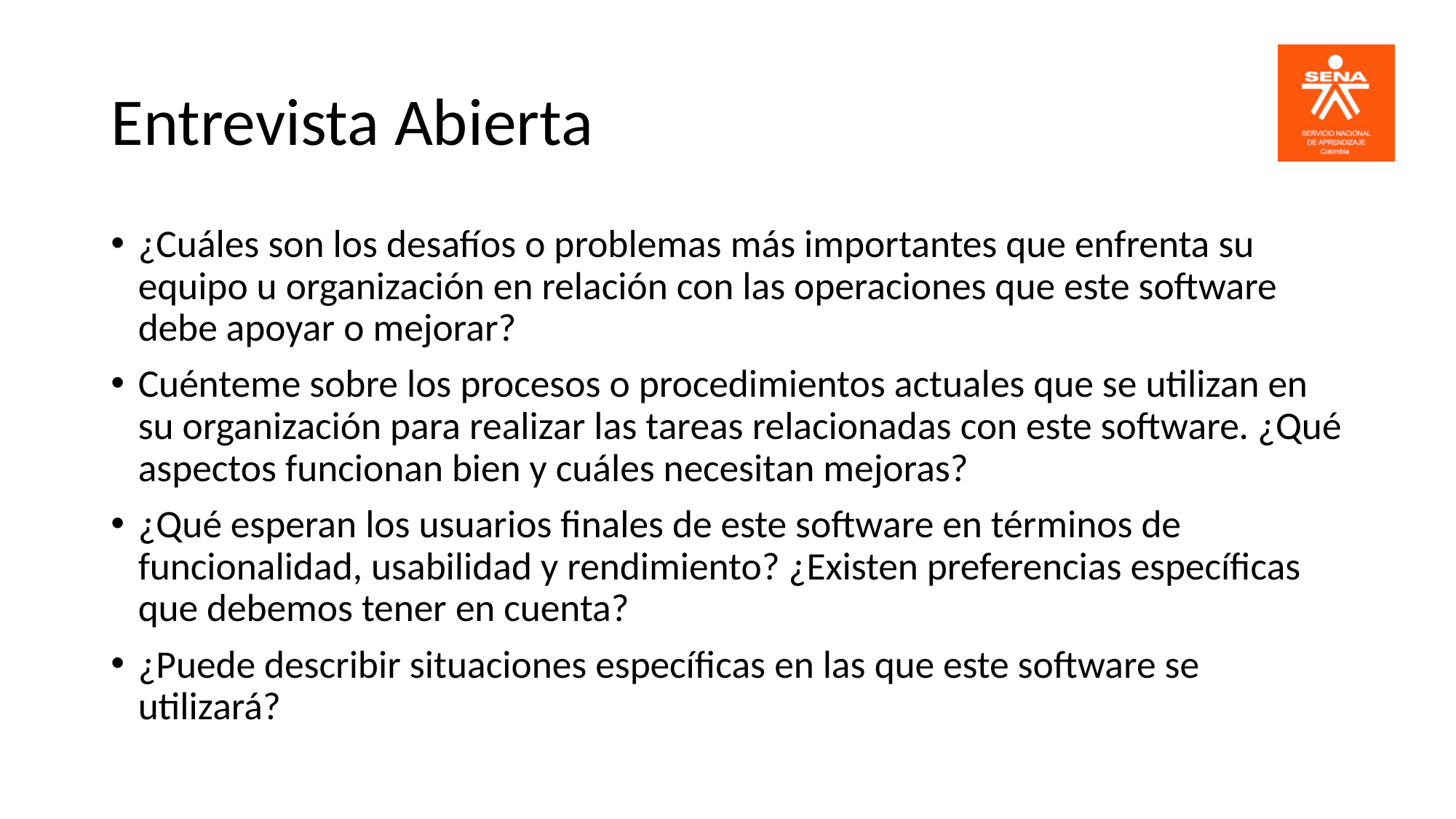

# Entrevista Abierta
¿Cuáles son los desafíos o problemas más importantes que enfrenta su equipo u organización en relación con las operaciones que este software debe apoyar o mejorar?
Cuénteme sobre los procesos o procedimientos actuales que se utilizan en su organización para realizar las tareas relacionadas con este software. ¿Qué aspectos funcionan bien y cuáles necesitan mejoras?
¿Qué esperan los usuarios finales de este software en términos de funcionalidad, usabilidad y rendimiento? ¿Existen preferencias específicas que debemos tener en cuenta?
¿Puede describir situaciones específicas en las que este software se utilizará?